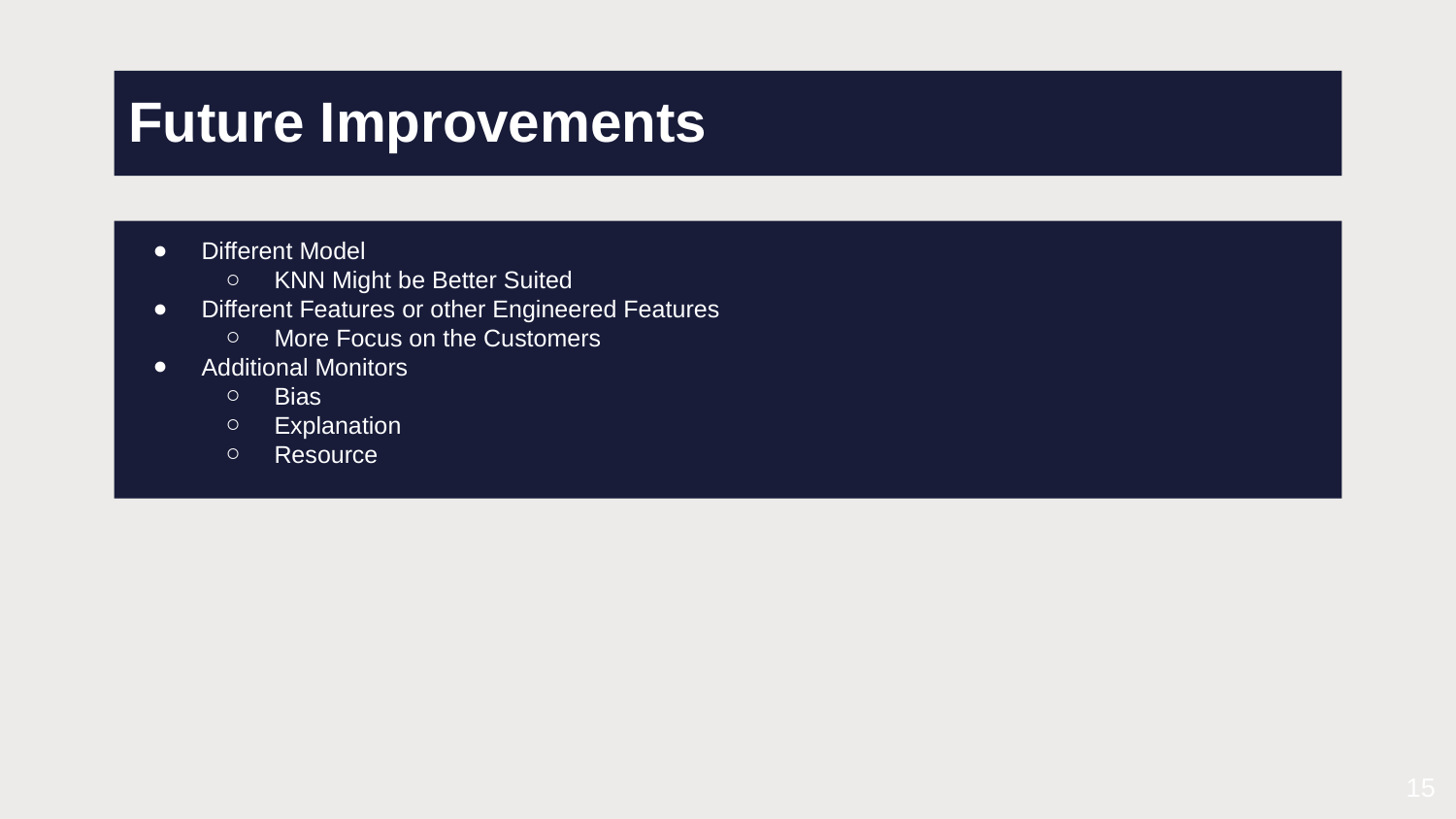

# Future Improvements
Different Model
KNN Might be Better Suited
Different Features or other Engineered Features
More Focus on the Customers
Additional Monitors
Bias
Explanation
Resource
15